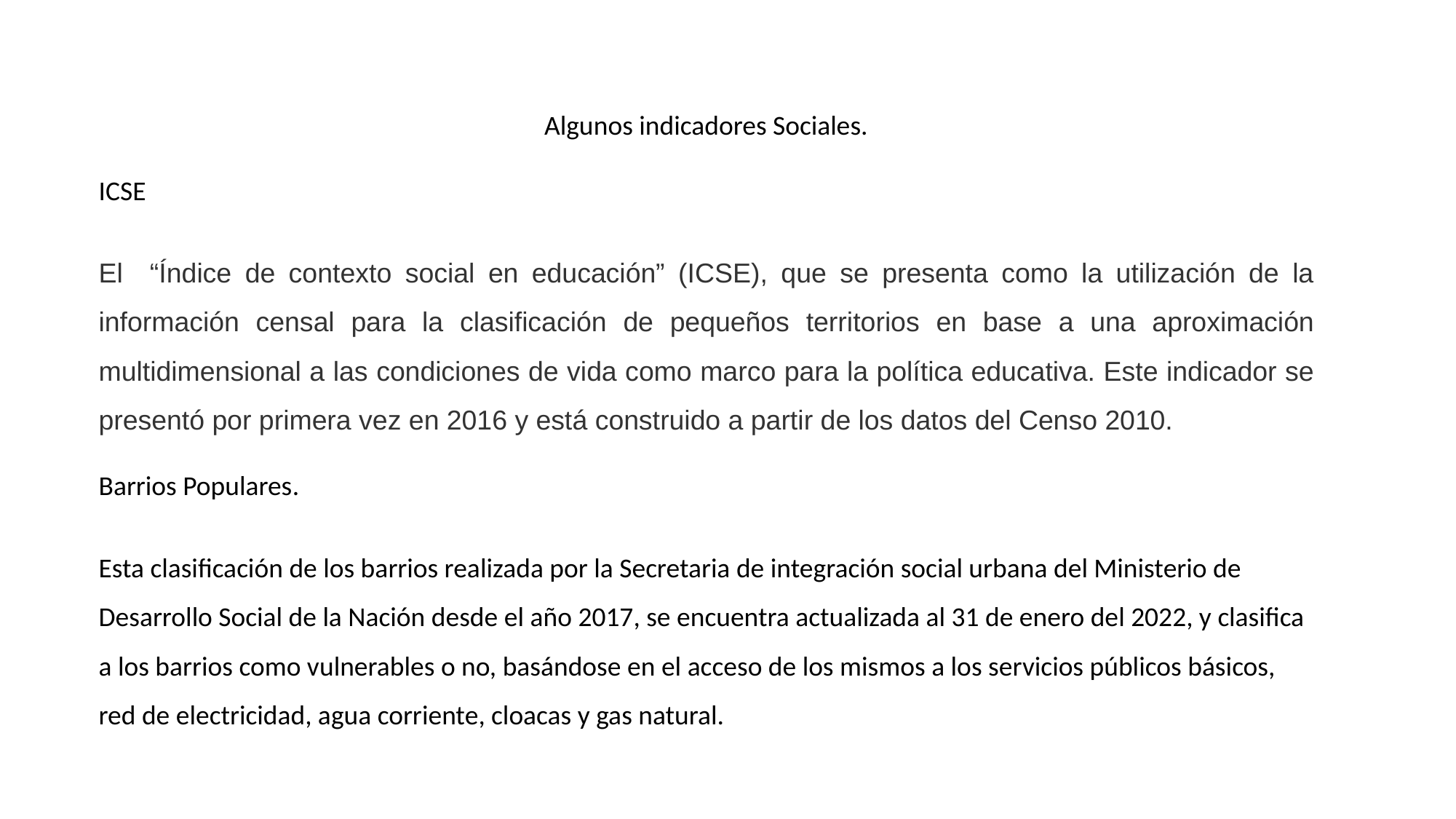

Algunos indicadores Sociales.

ICSE

El  “Índice de contexto social en educación” (ICSE), que se presenta como la utilización de la información censal para la clasificación de pequeños territorios en base a una aproximación multidimensional a las condiciones de vida como marco para la política educativa. Este indicador se presentó por primera vez en 2016 y está construido a partir de los datos del Censo 2010.

Barrios Populares.

Esta clasificación de los barrios realizada por la Secretaria de integración social urbana del Ministerio de Desarrollo Social de la Nación desde el año 2017, se encuentra actualizada al 31 de enero del 2022, y clasifica a los barrios como vulnerables o no, basándose en el acceso de los mismos a los servicios públicos básicos, red de electricidad, agua corriente, cloacas y gas natural.